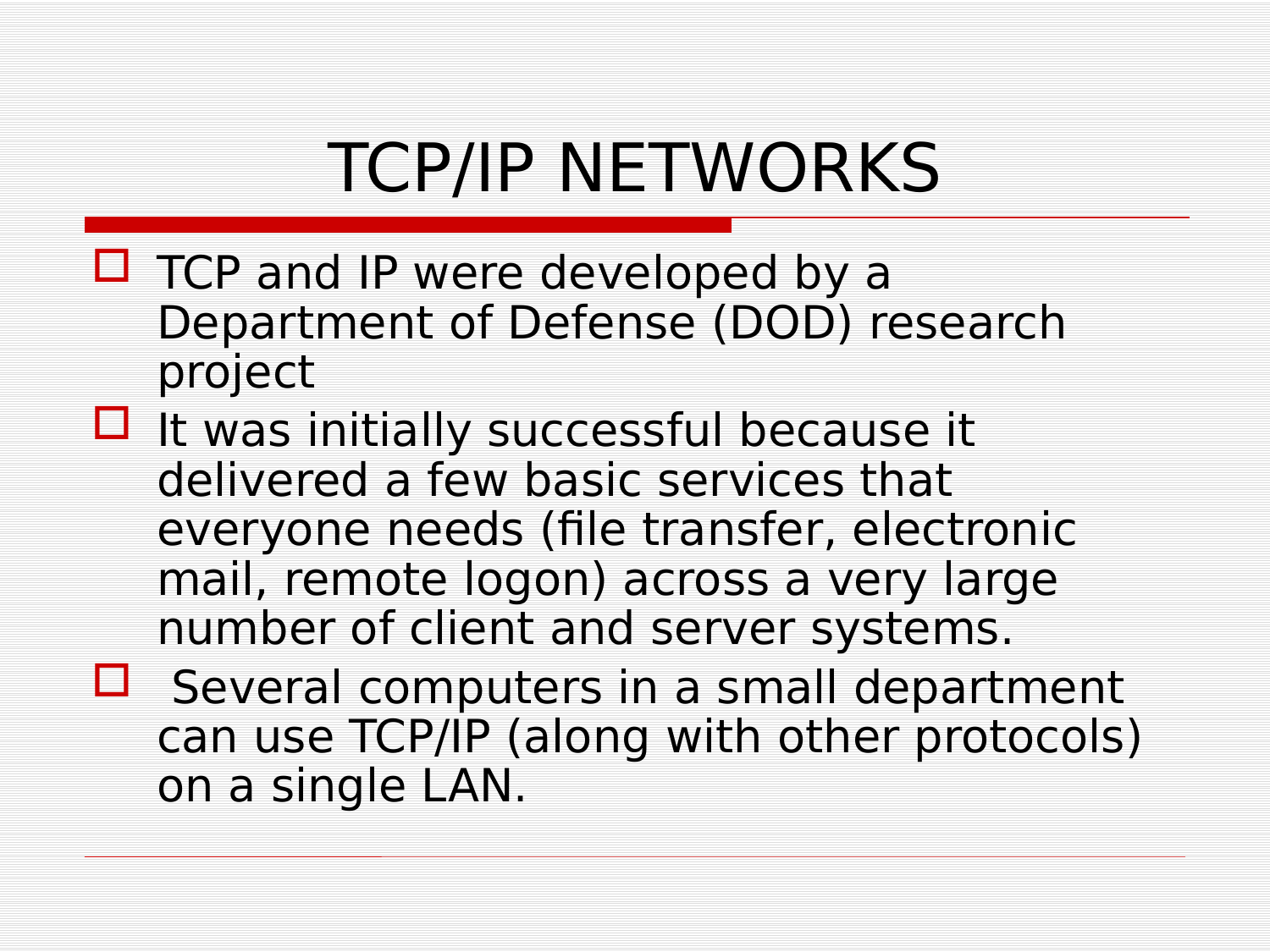

# TCP/IP NETWORKS
TCP and IP were developed by a Department of Defense (DOD) research project
It was initially successful because it delivered a few basic services that everyone needs (file transfer, electronic mail, remote logon) across a very large number of client and server systems.
 Several computers in a small department can use TCP/IP (along with other protocols) on a single LAN.